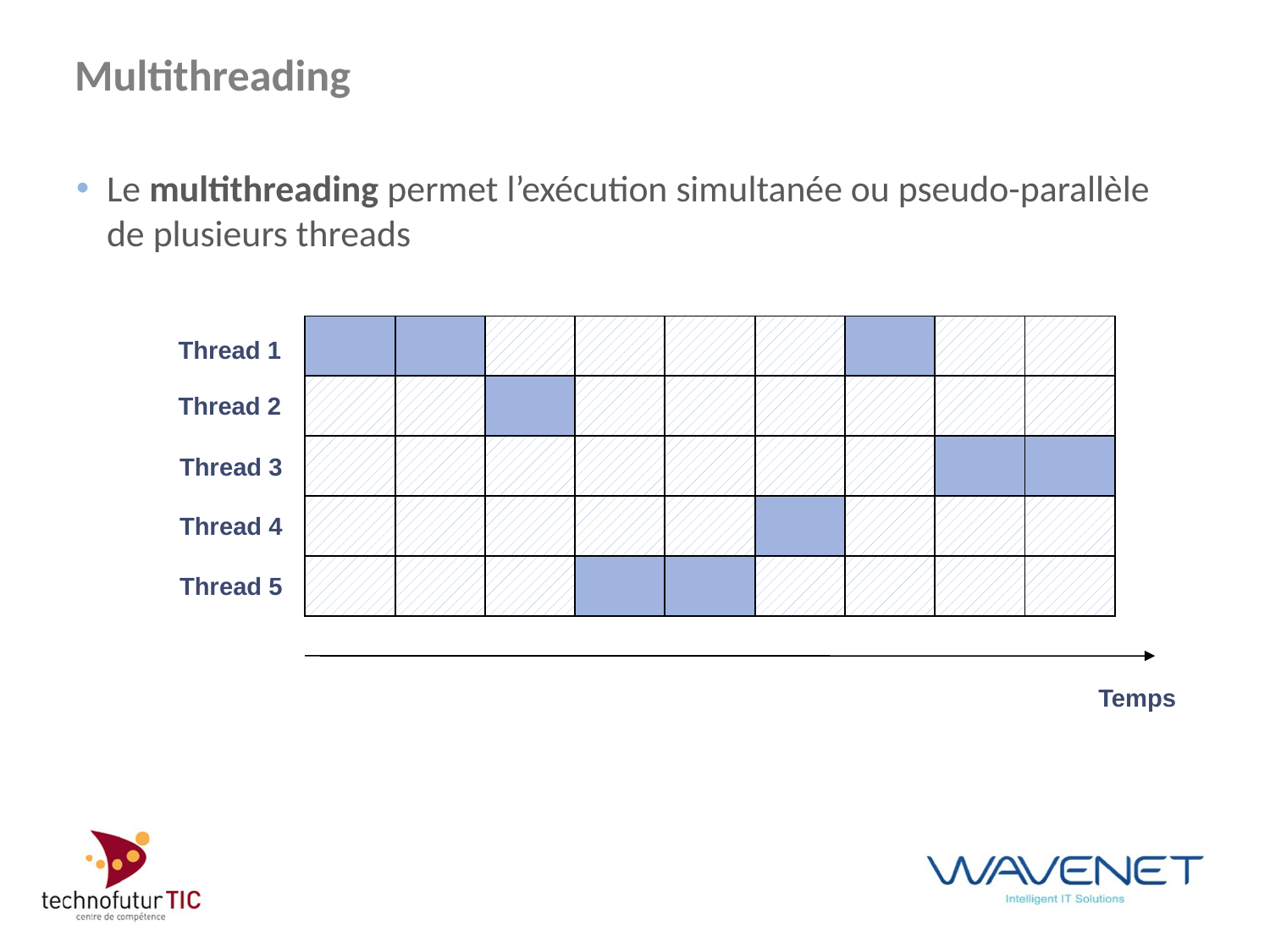

# Multithreading
Le multithreading permet l’exécution simultanée ou pseudo-parallèle de plusieurs threads

|  |  |  |  |  |  |  |  |  |
| --- | --- | --- | --- | --- | --- | --- | --- | --- |
|  |  |  |  |  |  |  |  |  |
|  |  |  |  |  |  |  |  |  |
|  |  |  |  |  |  |  |  |  |
|  |  |  |  |  |  |  |  |  |
Thread 1
Thread 2
Thread 3
Thread 4
Thread 5

Temps